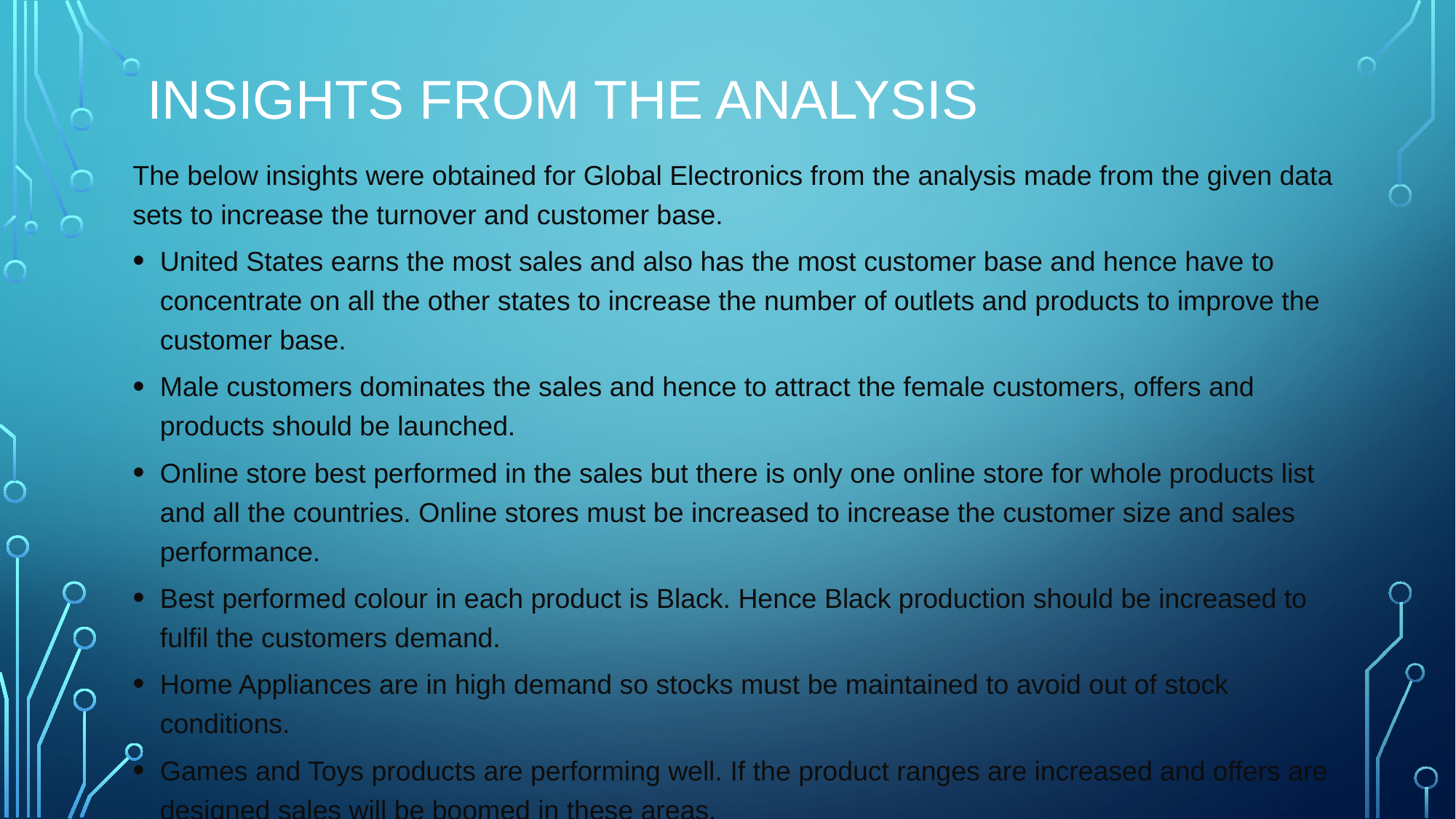

Insights from the analysis
The below insights were obtained for Global Electronics from the analysis made from the given data sets to increase the turnover and customer base.
United States earns the most sales and also has the most customer base and hence have to concentrate on all the other states to increase the number of outlets and products to improve the customer base.
Male customers dominates the sales and hence to attract the female customers, offers and products should be launched.
Online store best performed in the sales but there is only one online store for whole products list and all the countries. Online stores must be increased to increase the customer size and sales performance.
Best performed colour in each product is Black. Hence Black production should be increased to fulfil the customers demand.
Home Appliances are in high demand so stocks must be maintained to avoid out of stock conditions.
Games and Toys products are performing well. If the product ranges are increased and offers are designed sales will be boomed in these areas.
Music and audio categories are least performing. So, reviewing the Brand and updating the manufacturer will help in increase of sales.